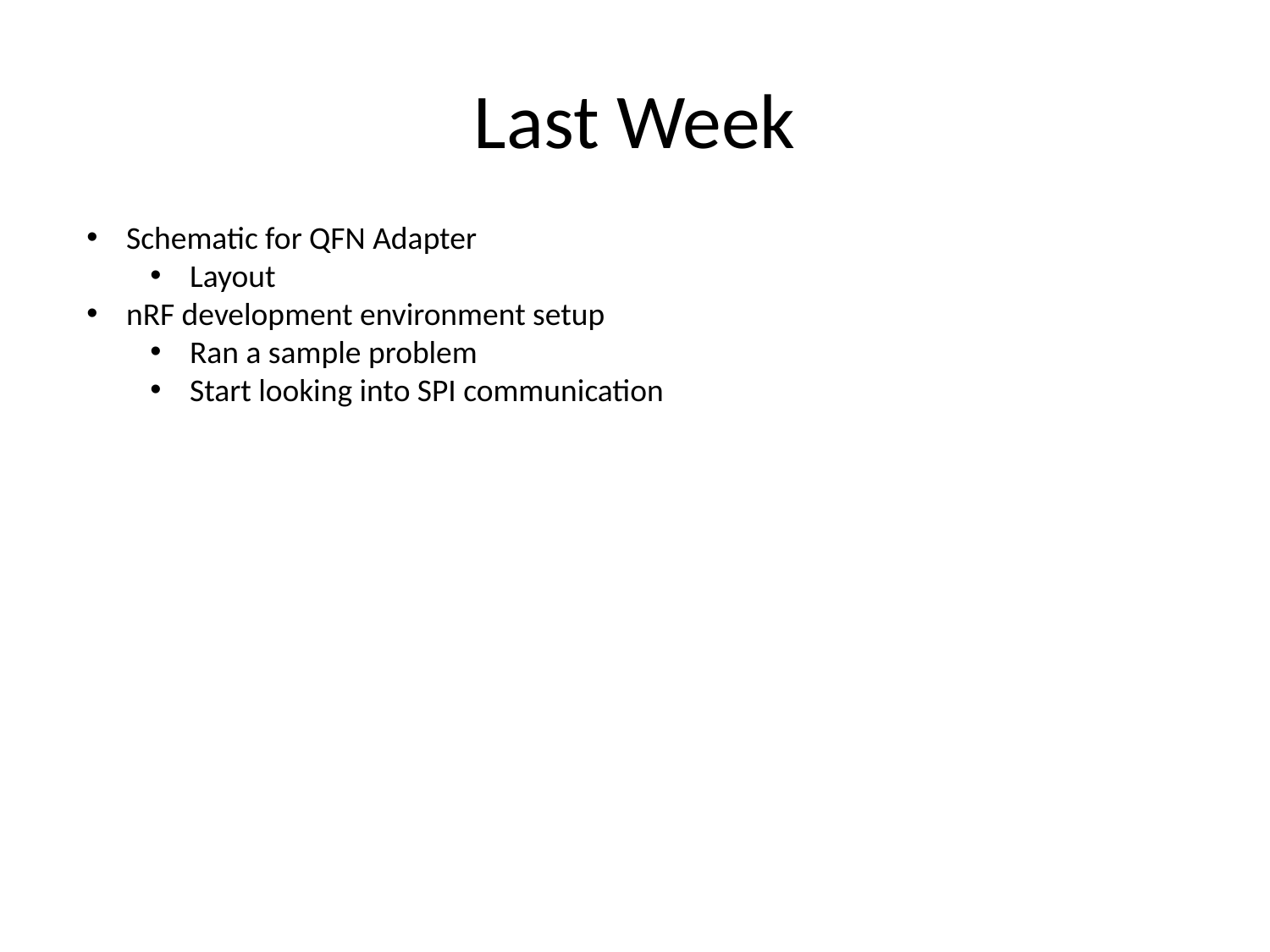

# Last Week
Schematic for QFN Adapter
Layout
nRF development environment setup
Ran a sample problem
Start looking into SPI communication